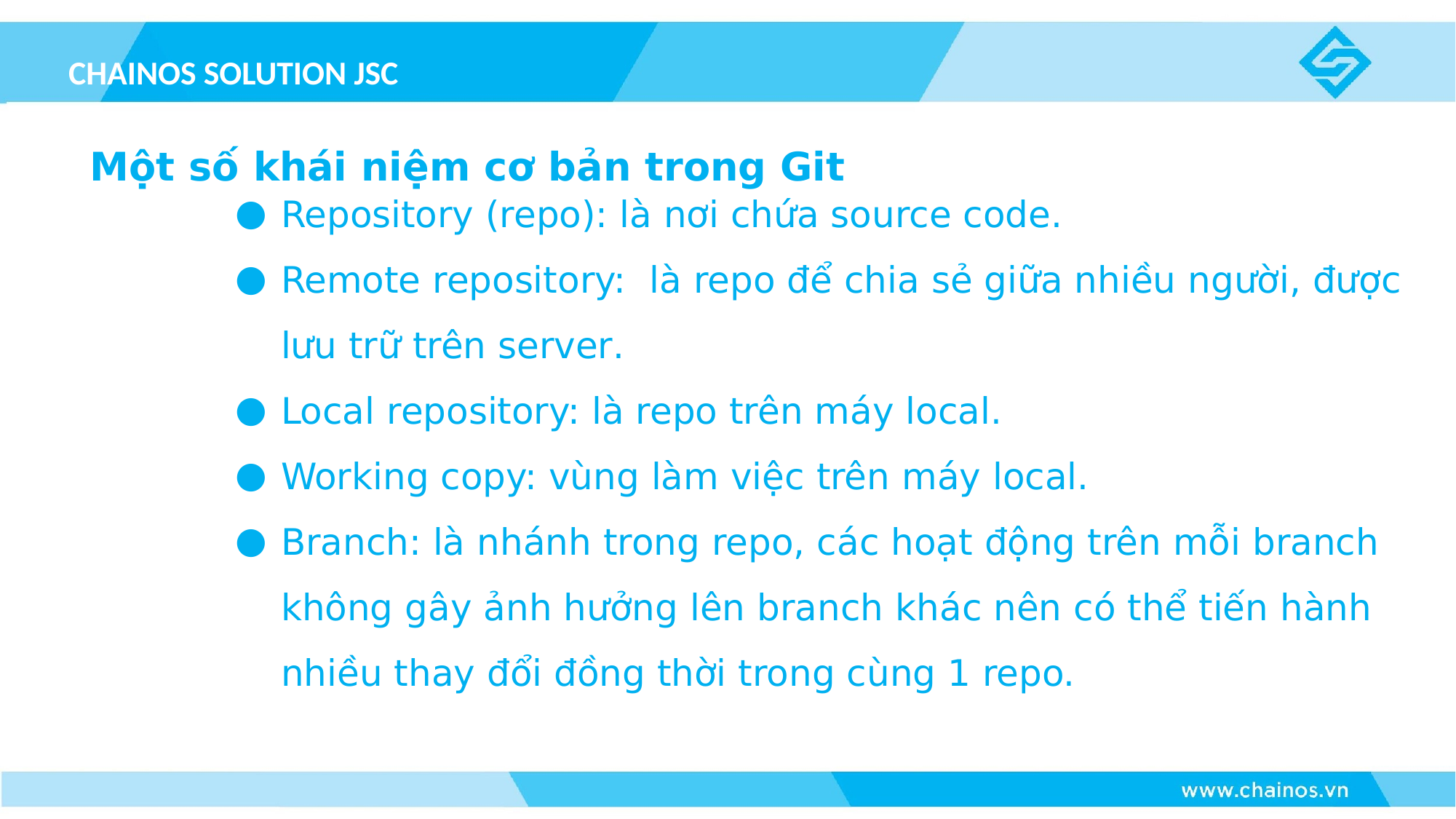

CHAINOS SOLUTION JSC
Một số khái niệm cơ bản trong Git
Repository (repo): là nơi chứa source code.
Remote repository:  là repo để chia sẻ giữa nhiều người, được lưu trữ trên server.
Local repository: là repo trên máy local.
Working copy: vùng làm việc trên máy local.
Branch: là nhánh trong repo, các hoạt động trên mỗi branch không gây ảnh hưởng lên branch khác nên có thể tiến hành nhiều thay đổi đồng thời trong cùng 1 repo.